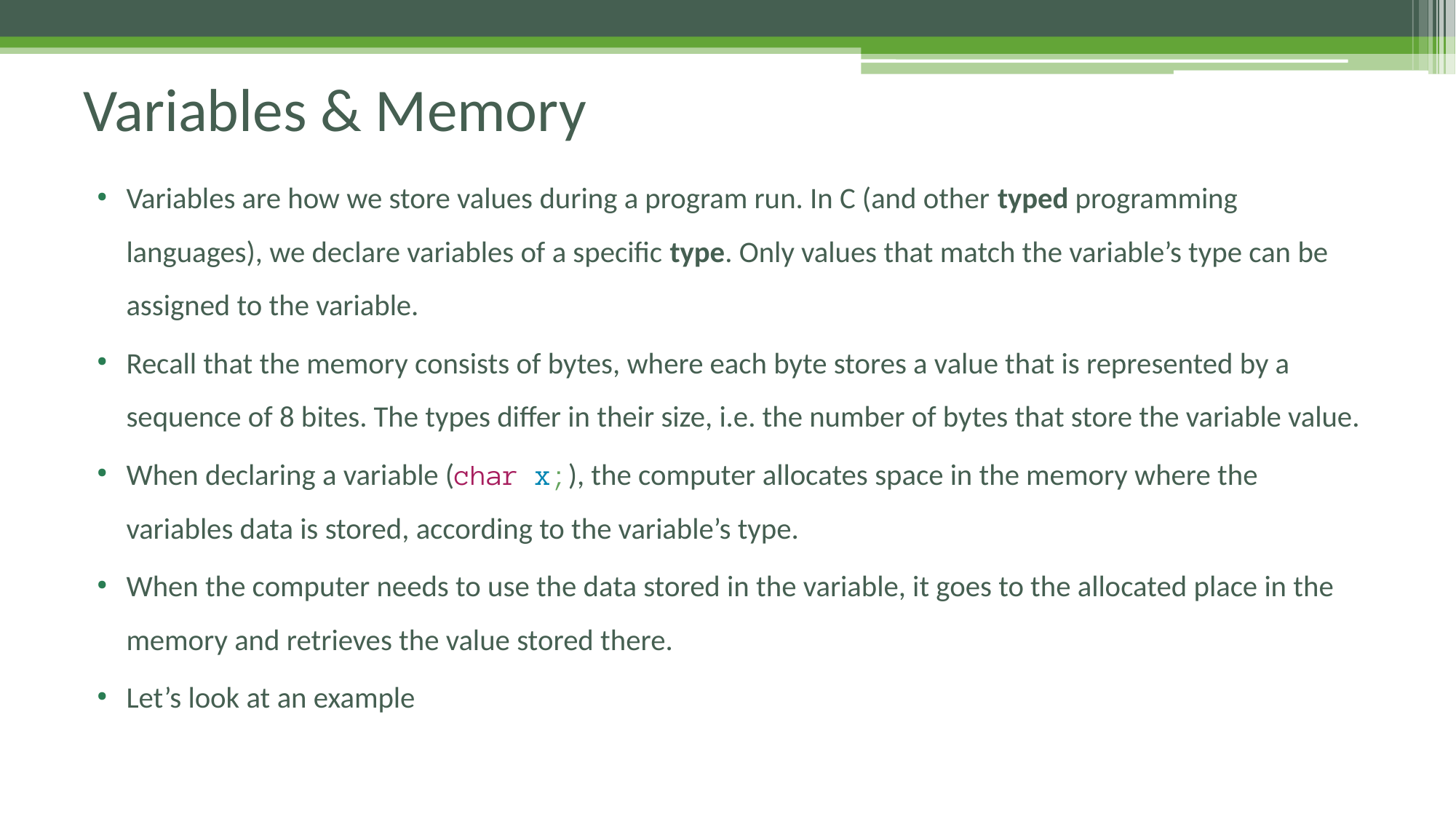

# Variables & Memory
Variables are how we store values during a program run. In C (and other typed programming languages), we declare variables of a specific type. Only values that match the variable’s type can be assigned to the variable.
Recall that the memory consists of bytes, where each byte stores a value that is represented by a sequence of 8 bites. The types differ in their size, i.e. the number of bytes that store the variable value.
When declaring a variable (char x;), the computer allocates space in the memory where the variables data is stored, according to the variable’s type.
When the computer needs to use the data stored in the variable, it goes to the allocated place in the memory and retrieves the value stored there.
Let’s look at an example